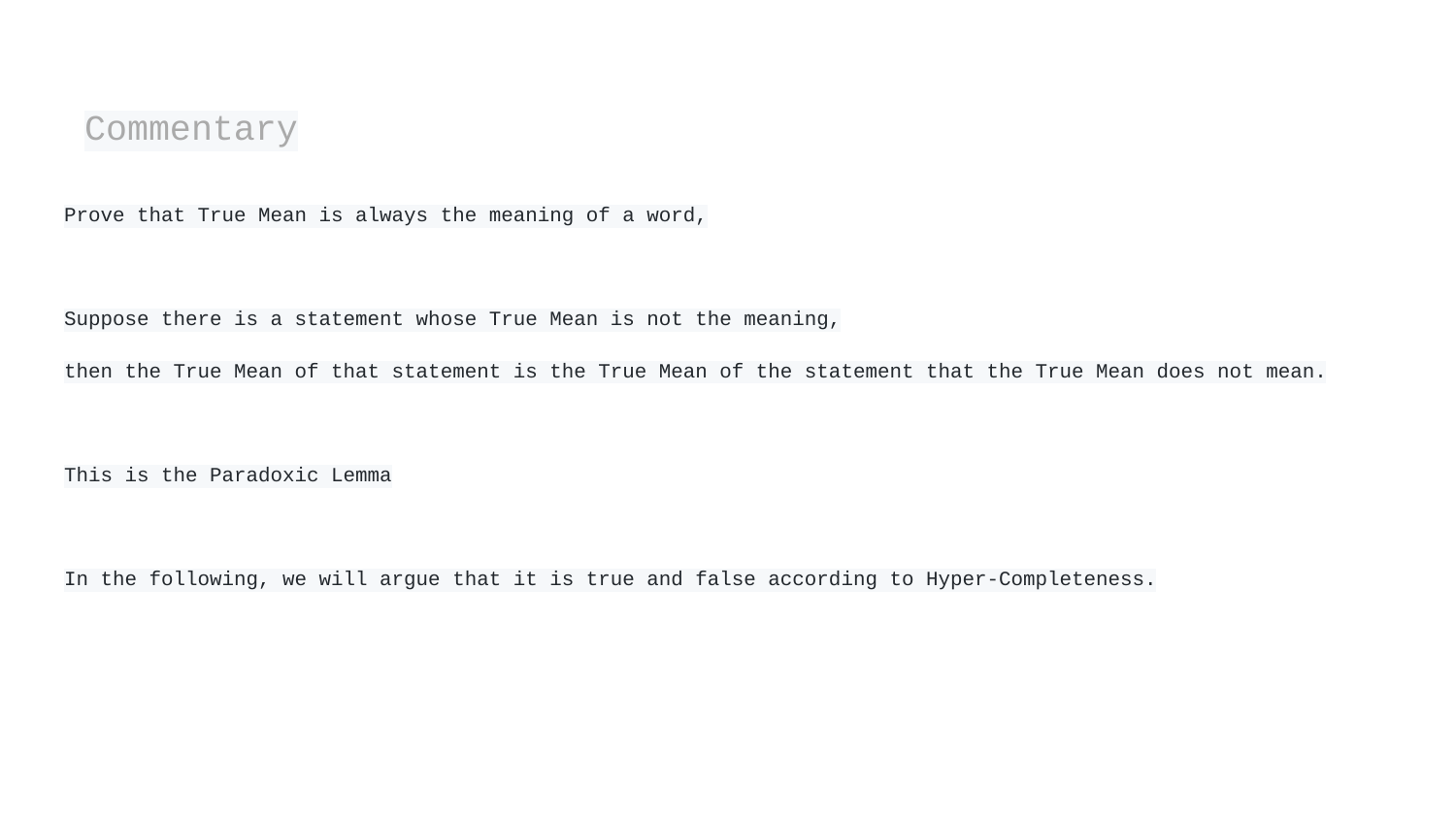

# Commentary
Prove that True Mean is always the meaning of a word,

Suppose there is a statement whose True Mean is not the meaning,
then the True Mean of that statement is the True Mean of the statement that the True Mean does not mean.

This is the Paradoxic Lemma

In the following, we will argue that it is true and false according to Hyper-Completeness.